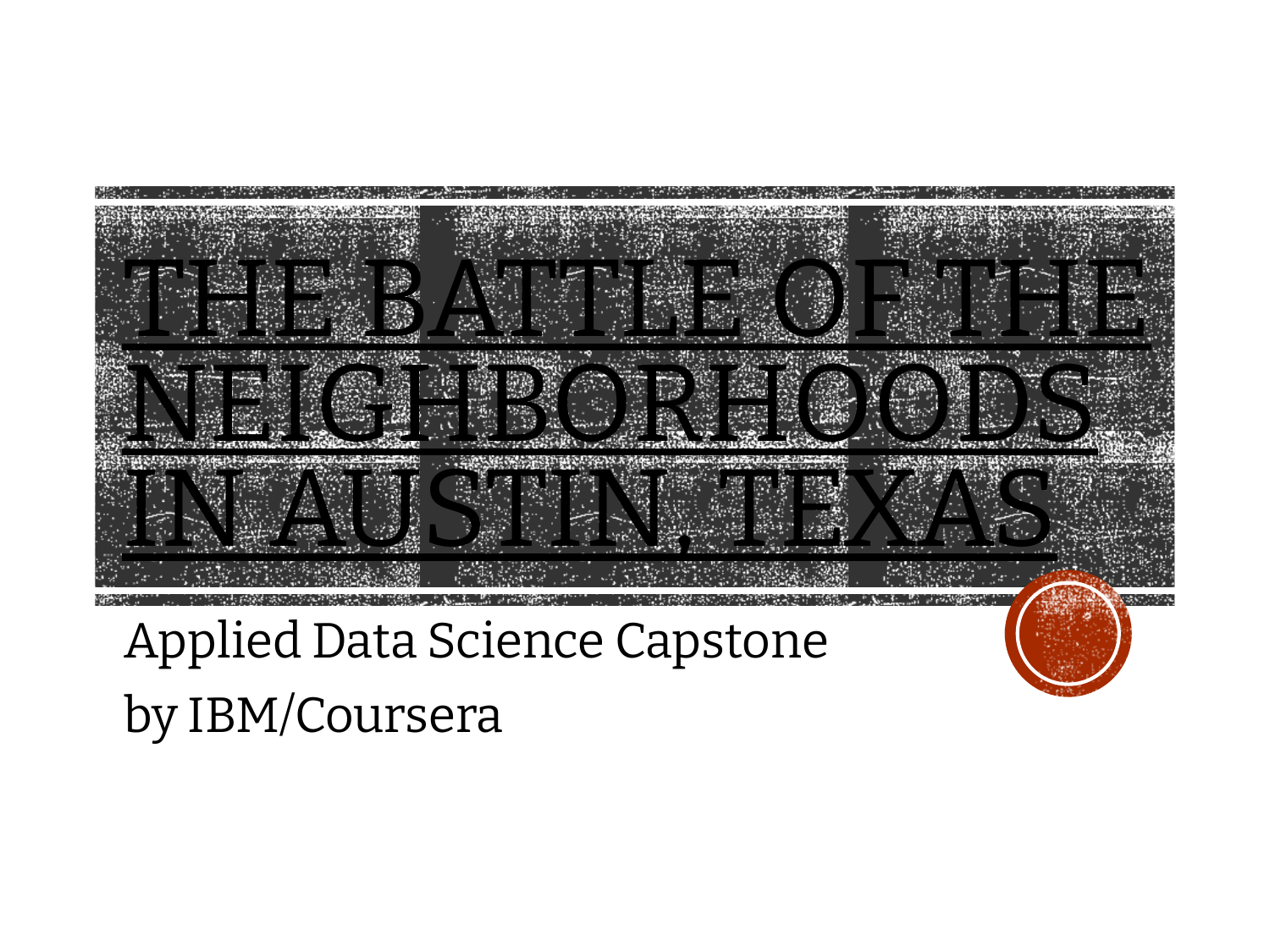

# The Battle of the Neighborhoods in Austin, Texas
Applied Data Science Capstone
by IBM/Coursera